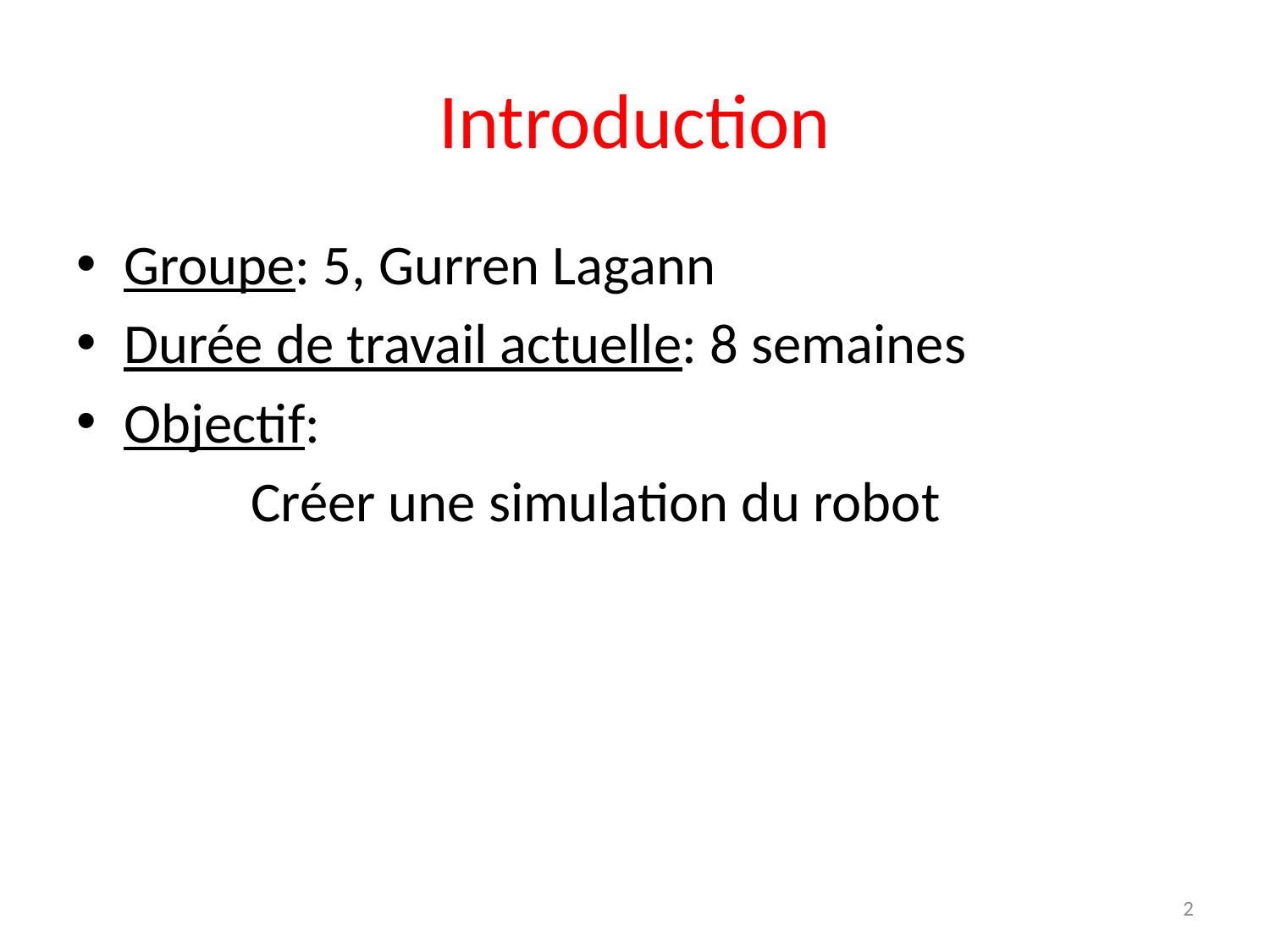

# Introduction
Groupe: 5, Gurren Lagann
Durée de travail actuelle: 8 semaines
Objectif:
		Créer une simulation du robot
2